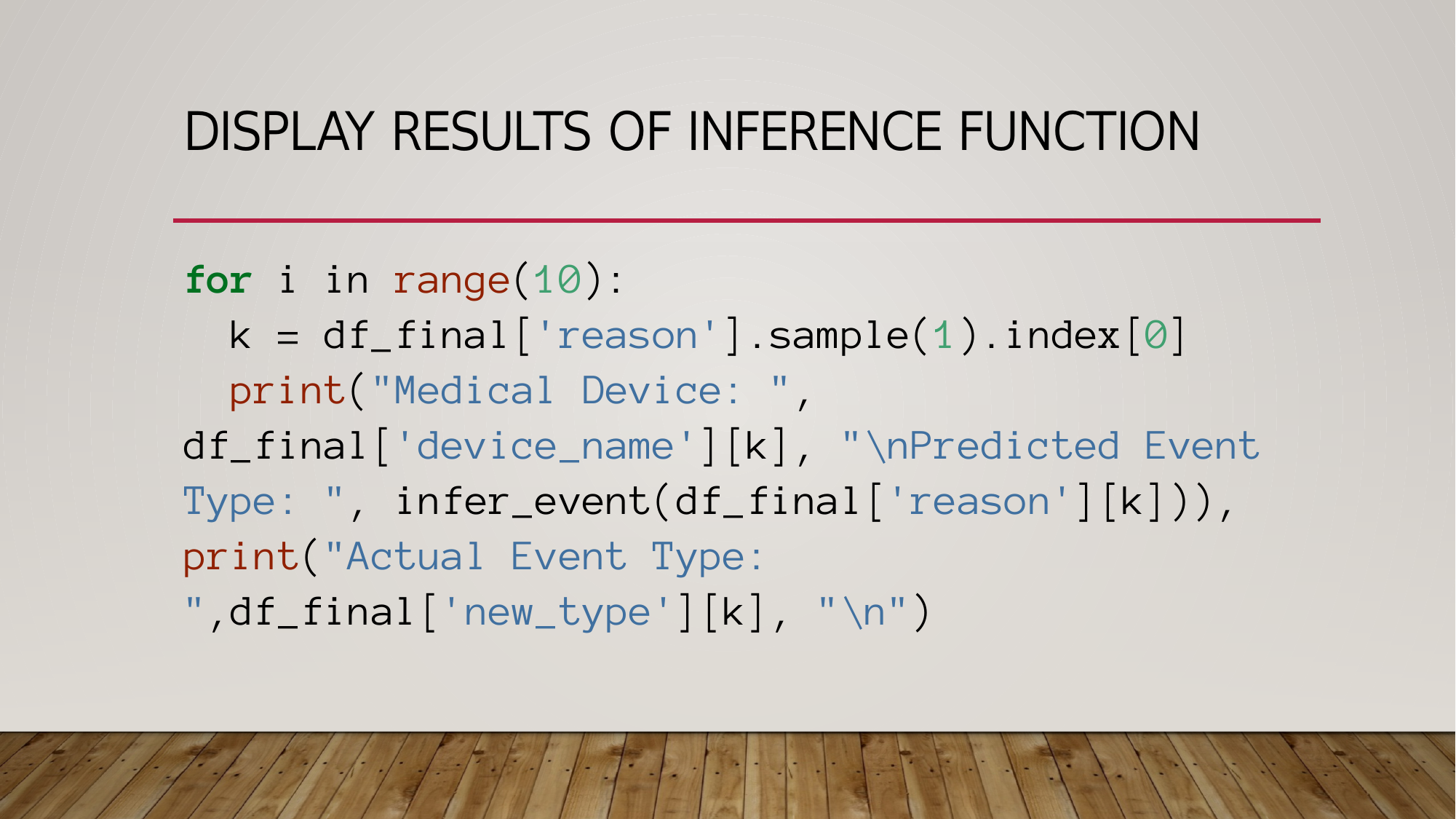

# Display Results of Inference Function
for i in range(10):
  k = df_final['reason'].sample(1).index[0]
  print("Medical Device: ", df_final['device_name'][k], "\nPredicted Event Type: ", infer_event(df_final['reason'][k])), print("Actual Event Type: ",df_final['new_type'][k], "\n")